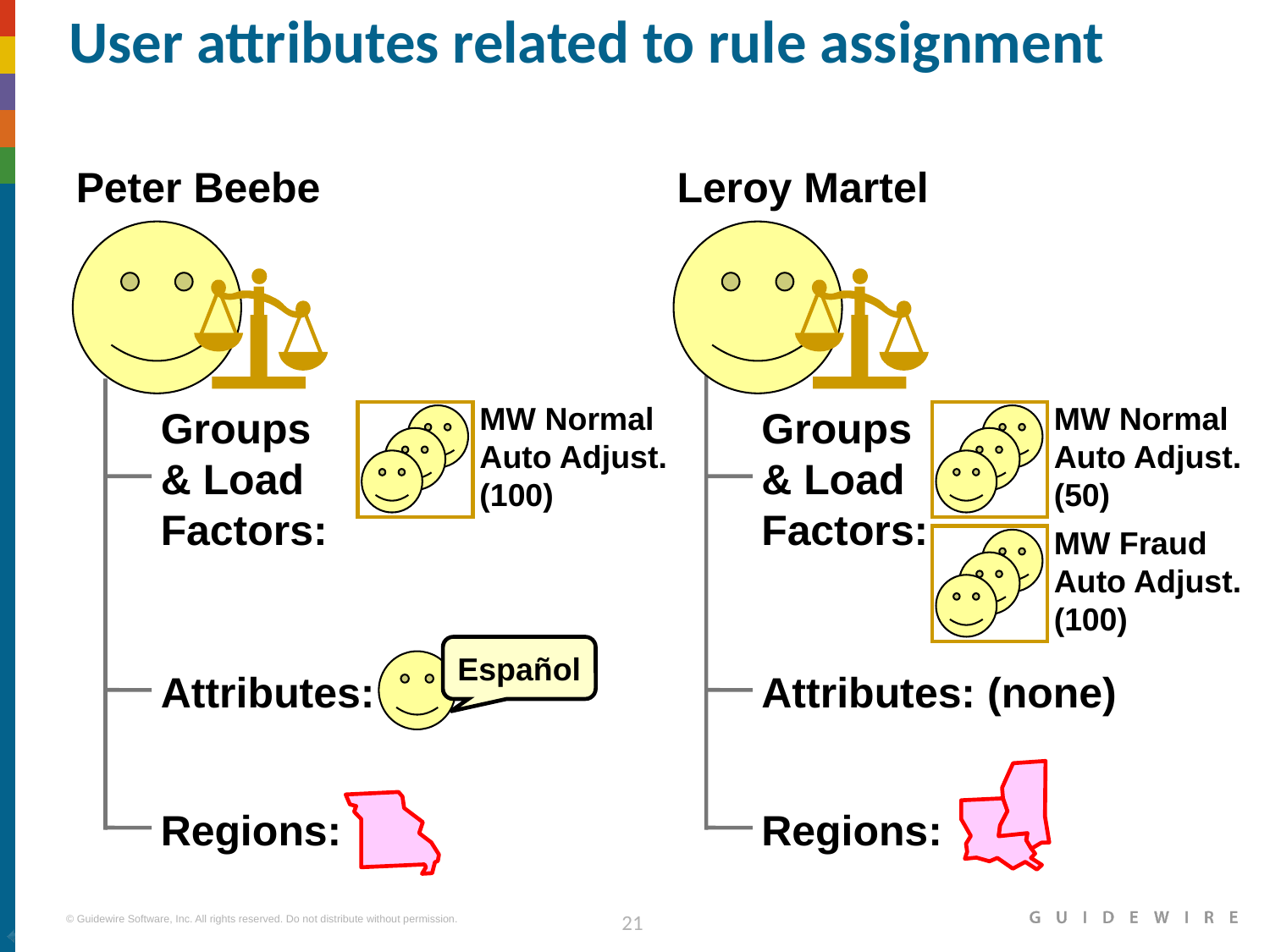

# User attributes related to rule assignment
Peter Beebe
Leroy Martel

MW Normal
Auto Adjust.
(100)
MW Normal
Auto Adjust.
(50)
Groups
& Load
Factors:
Groups
& Load
Factors:

MW Fraud Auto Adjust.
(100)

Español

Attributes:
Attributes: (none)

Regions:
Regions: